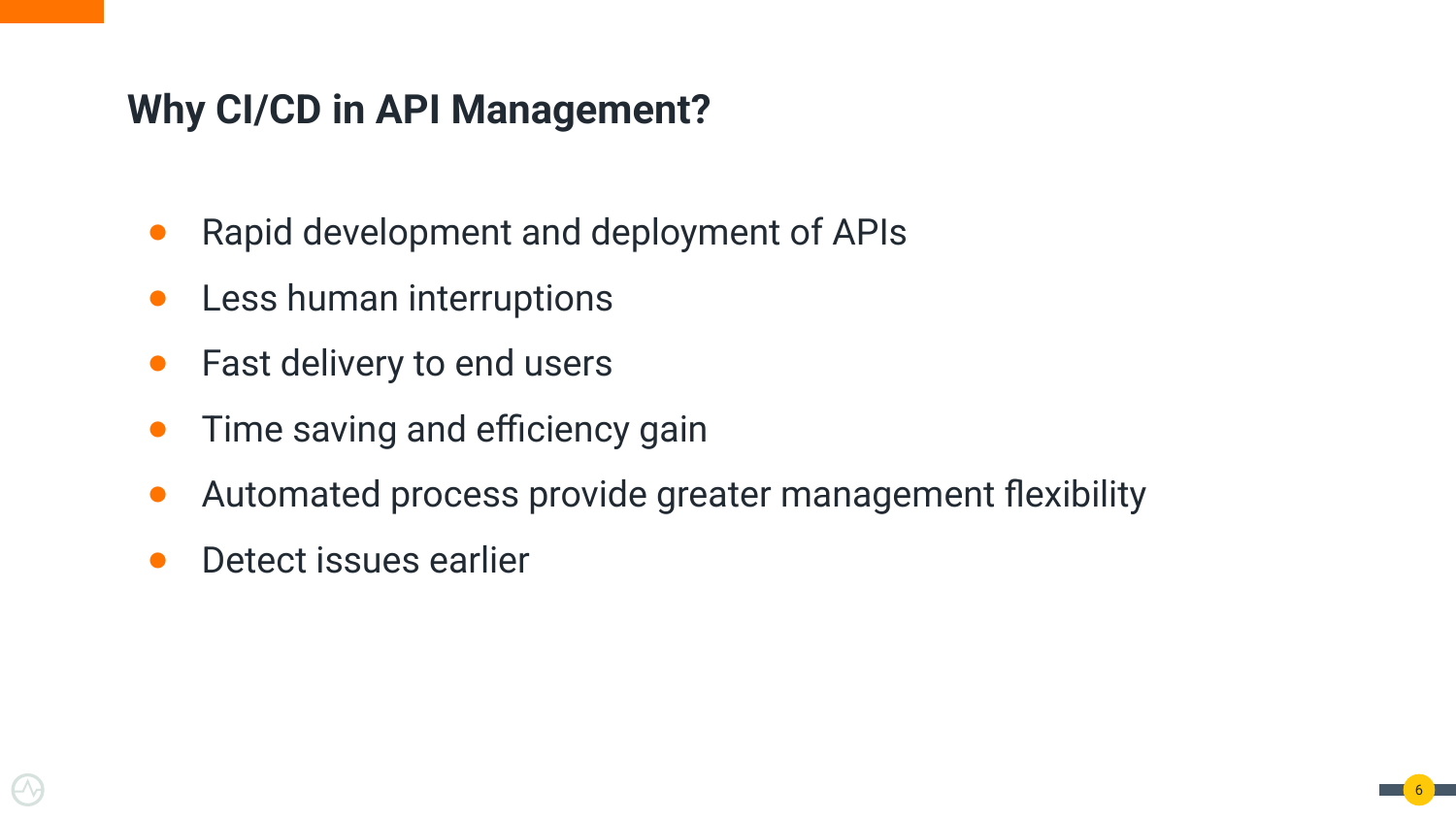

# Why CI/CD in API Management?
Rapid development and deployment of APIs
Less human interruptions
Fast delivery to end users
Time saving and efficiency gain
Automated process provide greater management flexibility
Detect issues earlier
6